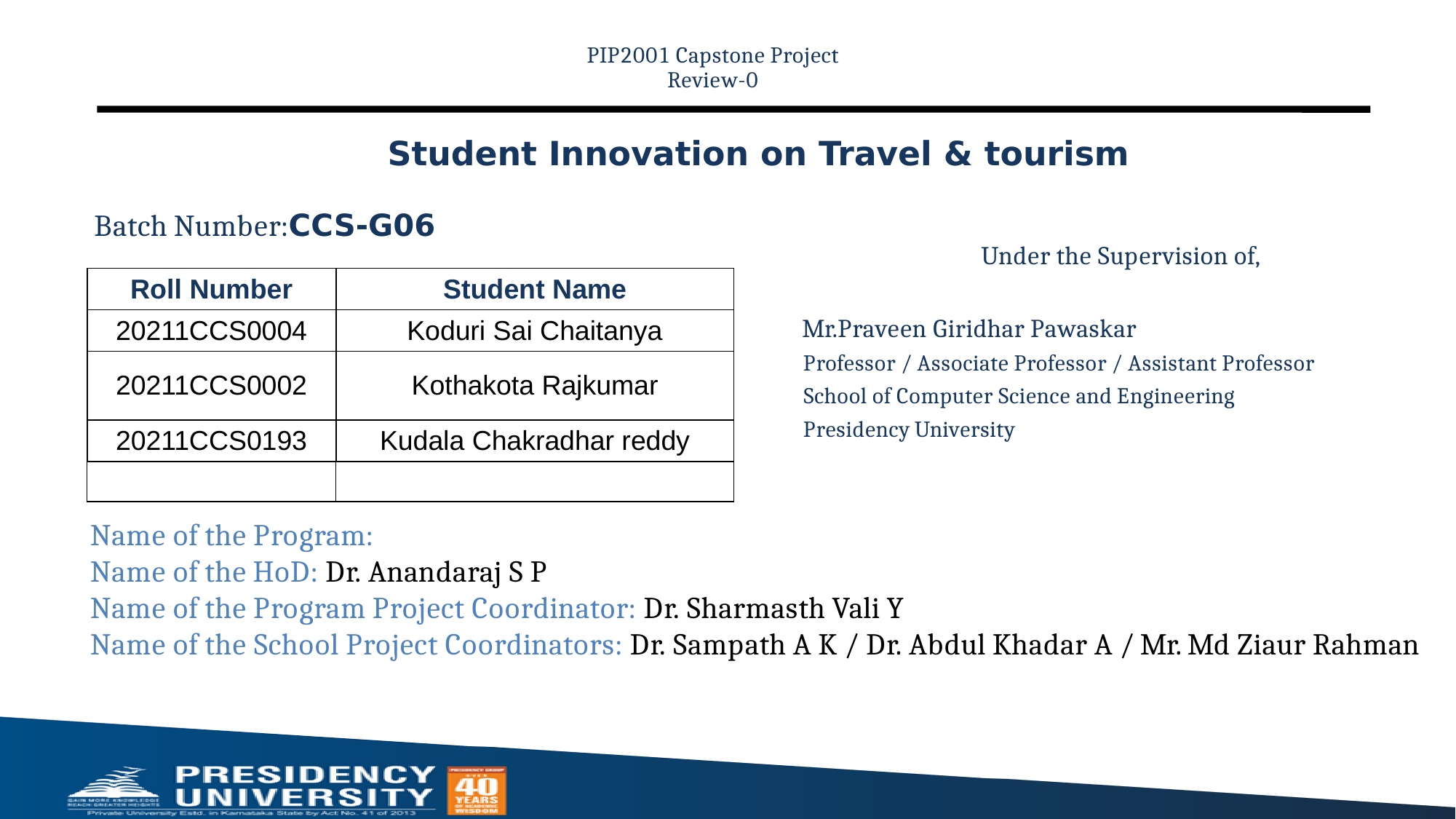

PIP2001 Capstone Project
Review-0
Student Innovation on Travel & tourism
Batch Number:CCS-G06
Under the Supervision of,

Mr.Praveen Giridhar Pawaskar
Professor / Associate Professor / Assistant Professor
School of Computer Science and Engineering
Presidency University
| Roll Number | Student Name |
| --- | --- |
| 20211CCS0004 | Koduri Sai Chaitanya |
| 20211CCS0002 | Kothakota Rajkumar |
| 20211CCS0193 | Kudala Chakradhar reddy |
|  |  |
Name of the Program:
Name of the HoD: Dr. Anandaraj S P
Name of the Program Project Coordinator: Dr. Sharmasth Vali Y
Name of the School Project Coordinators: Dr. Sampath A K / Dr. Abdul Khadar A / Mr. Md Ziaur Rahman